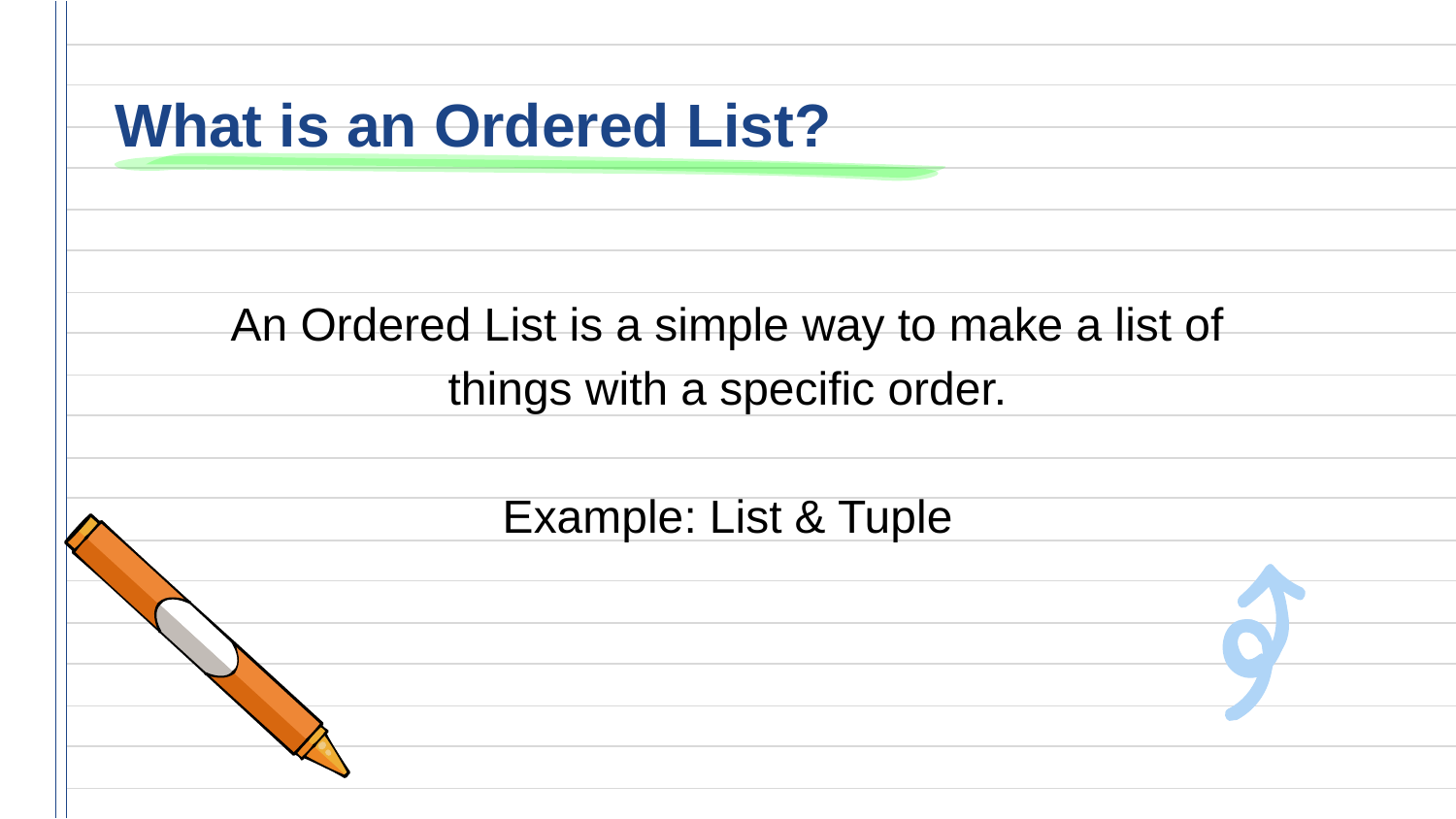

# What is an Ordered List?

An Ordered List is a simple way to make a list of things with a specific order.

Example: List & Tuple